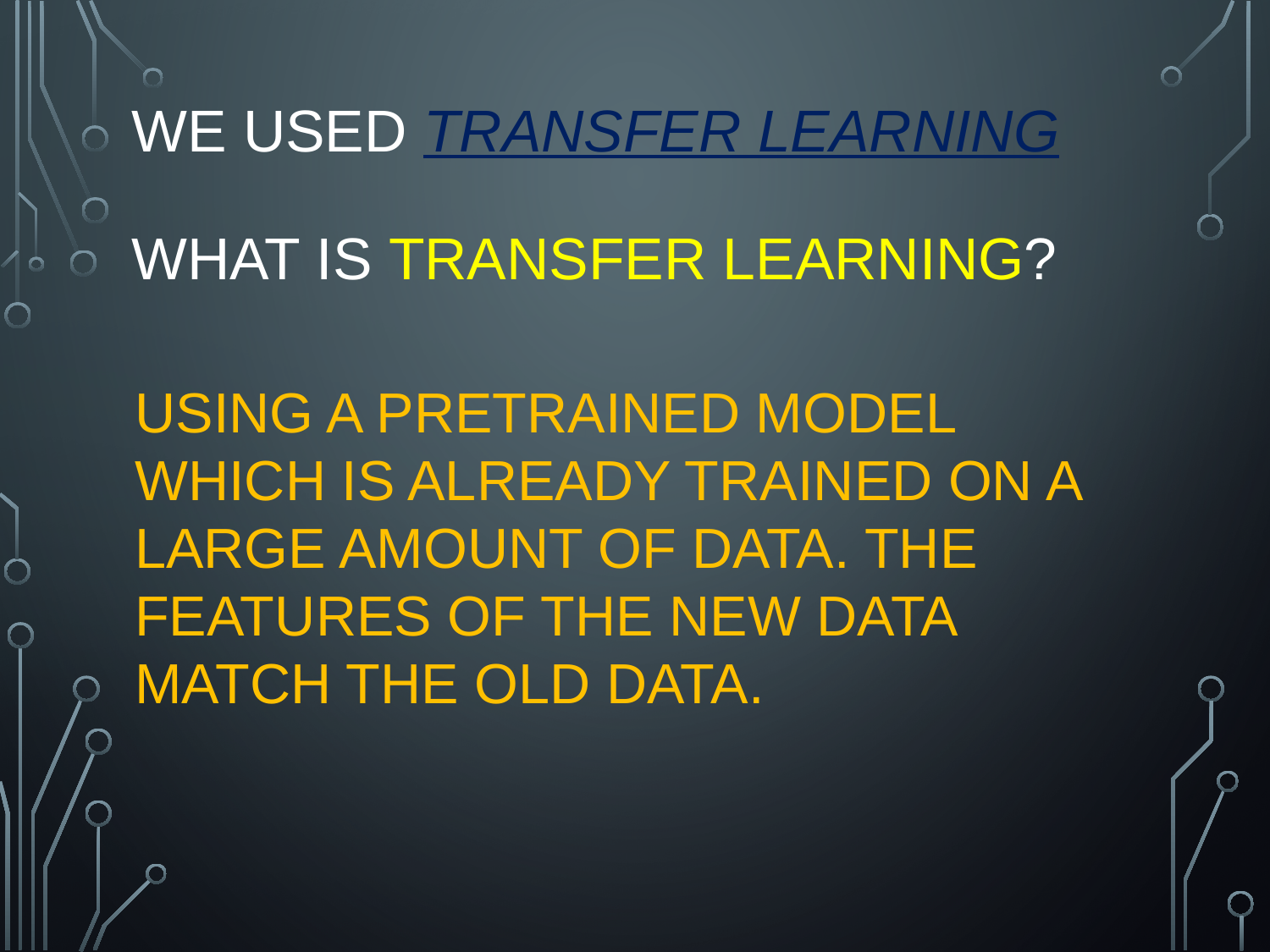

# WE USED TRANSFER LEARNING What is TRANSFER LEARNING?
USING A PRETRAINED MODEL WHICH IS ALREADY TRAINED ON A LARGE AMOUNT OF DATA. THE FEATURES OF THE NEW DATA MATCH THE OLD DATA.